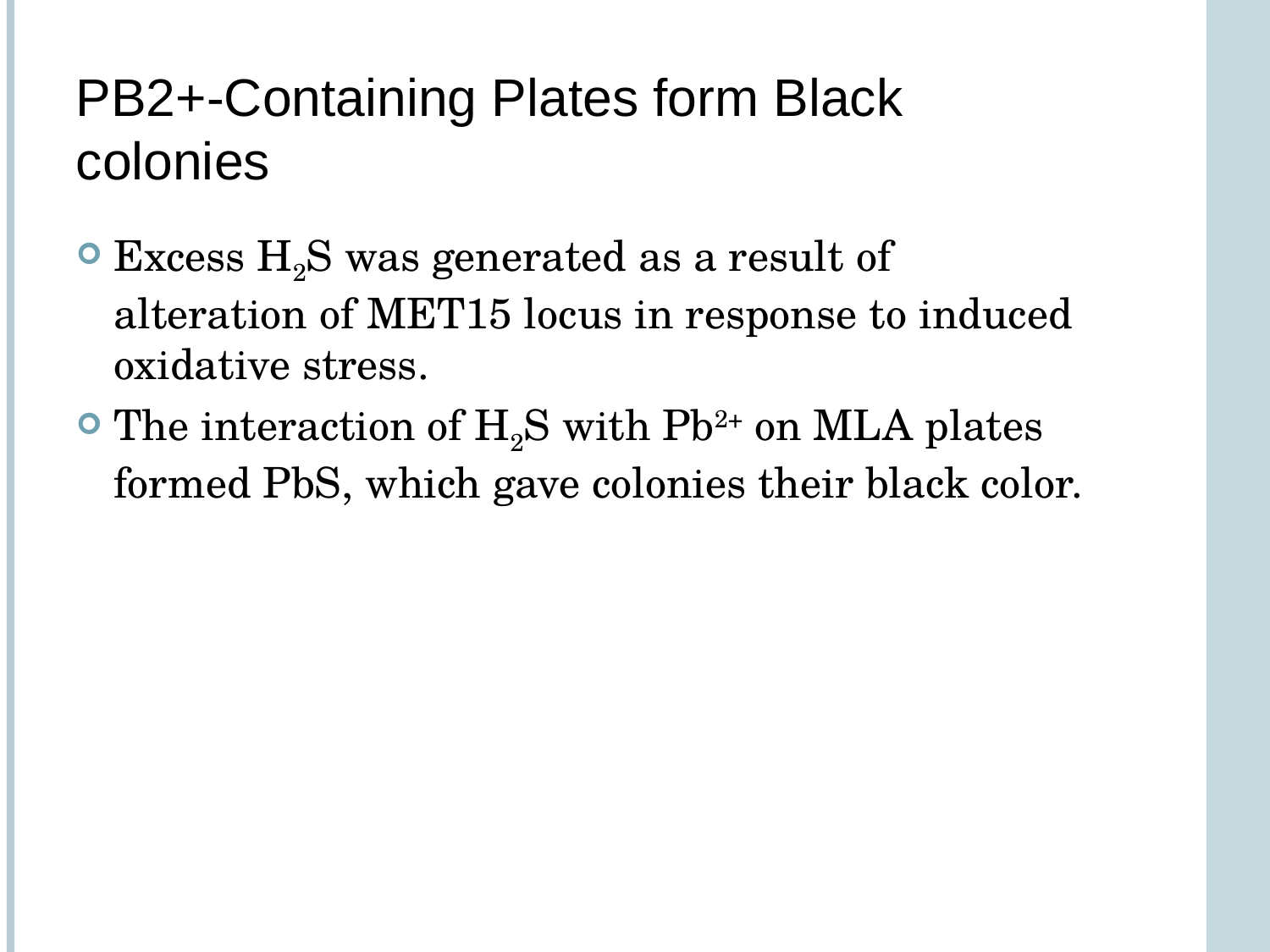

# PB2+-Containing Plates form Black colonies
Excess H2S was generated as a result of alteration of MET15 locus in response to induced oxidative stress.
The interaction of H2S with Pb2+ on MLA plates formed PbS, which gave colonies their black color.